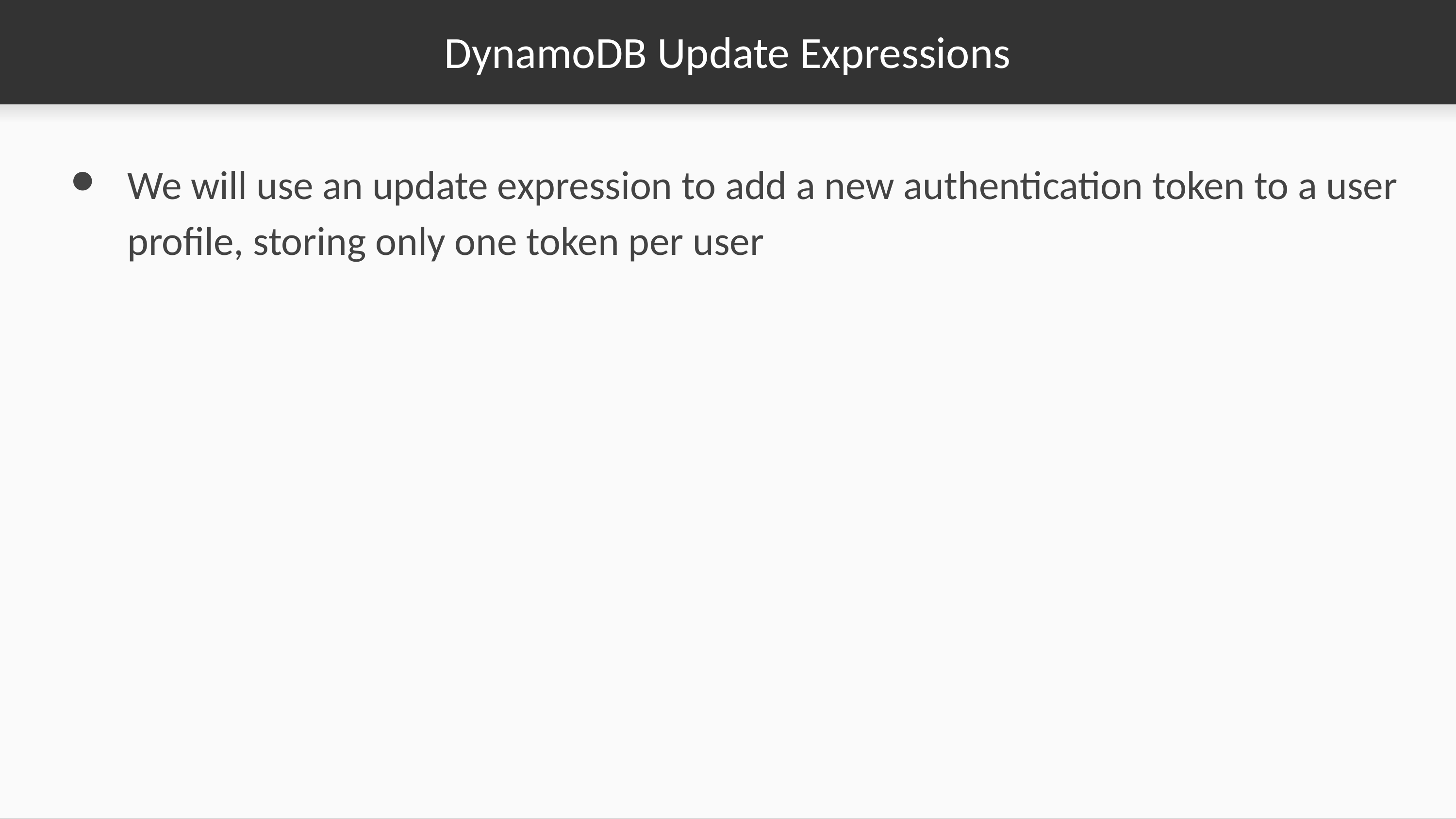

# DynamoDB Update Expressions
We will use an update expression to add a new authentication token to a user profile, storing only one token per user